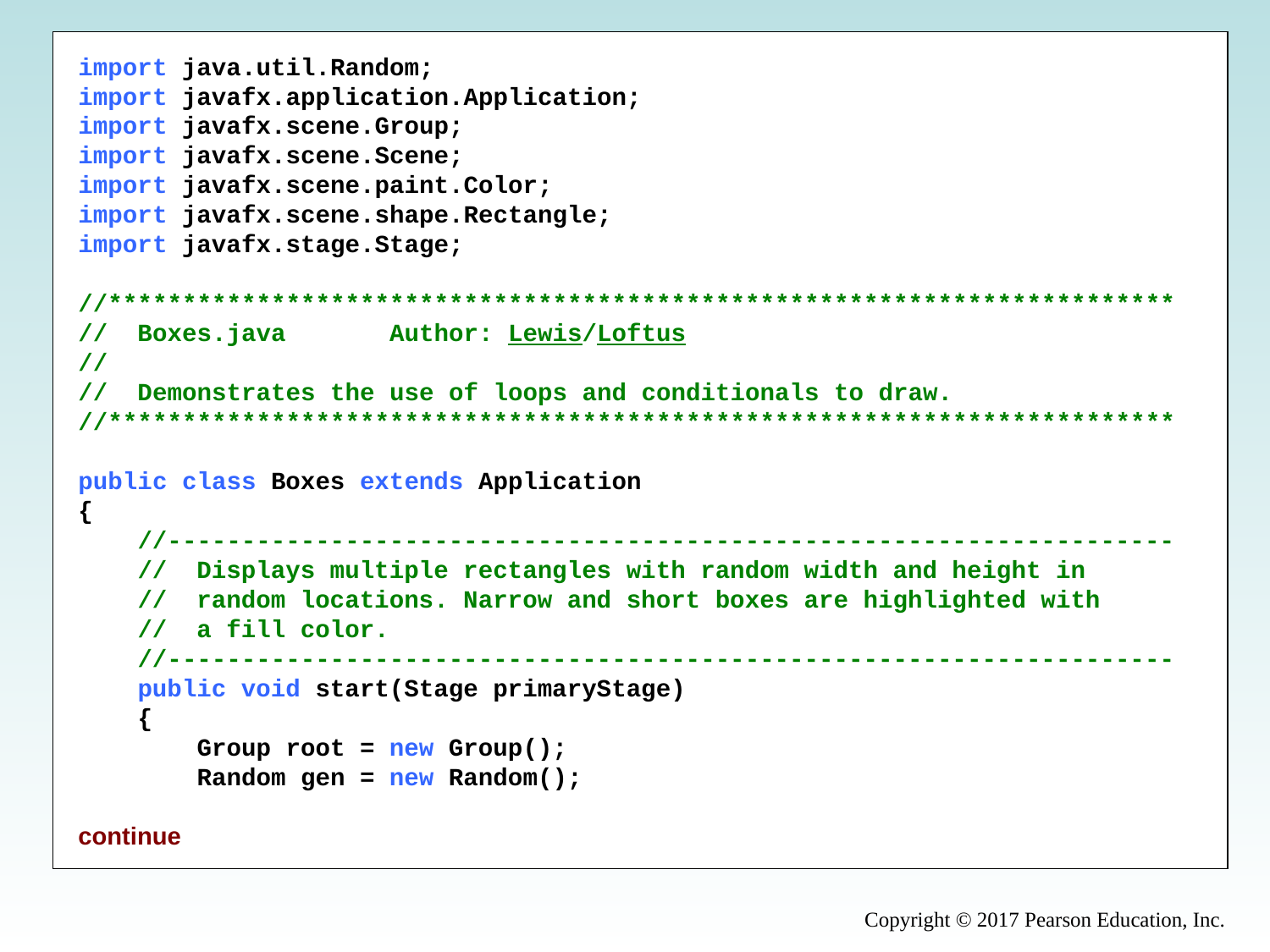

import java.util.Random;
import javafx.application.Application;
import javafx.scene.Group;
import javafx.scene.Scene;
import javafx.scene.paint.Color;
import javafx.scene.shape.Rectangle;
import javafx.stage.Stage;
//************************************************************************
//  Boxes.java       Author: Lewis/Loftus
//
//  Demonstrates the use of loops and conditionals to draw.
//************************************************************************
public class Boxes extends Application
{
    //--------------------------------------------------------------------
    //  Displays multiple rectangles with random width and height in
    //  random locations. Narrow and short boxes are highlighted with
    //  a fill color.
    //--------------------------------------------------------------------
    public void start(Stage primaryStage)
    {
        Group root = new Group();
        Random gen = new Random();

continue
Copyright © 2017 Pearson Education, Inc.